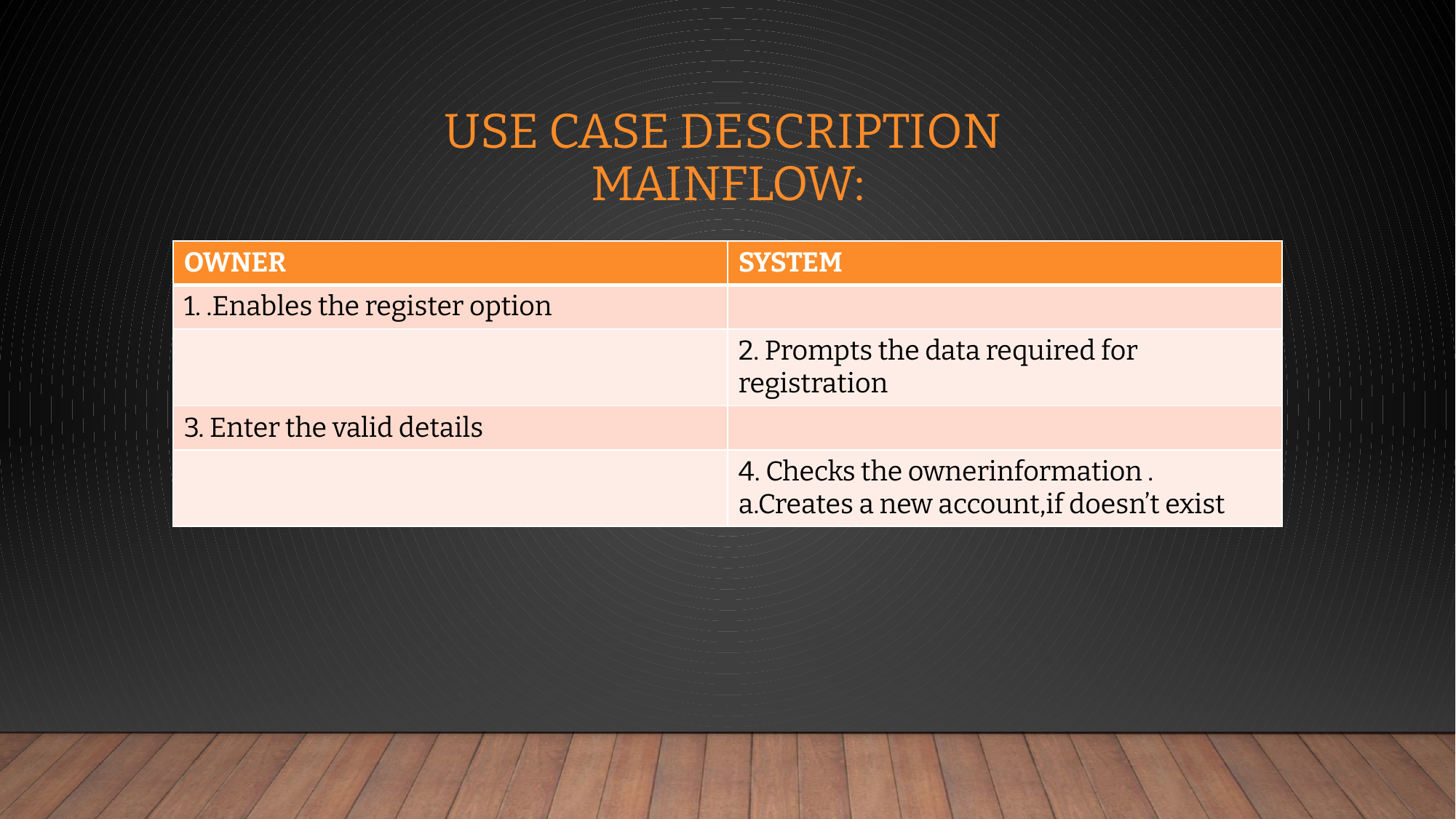

# USE CASE DESCRIPTION MAINFLOW:
| OWNER | SYSTEM |
| --- | --- |
| 1. .Enables the register option |  |
|  | 2. Prompts the data required for registration |
| 3. Enter the valid details |  |
|  | 4. Checks the ownerinformation . a.Creates a new account,if doesn’t exist |